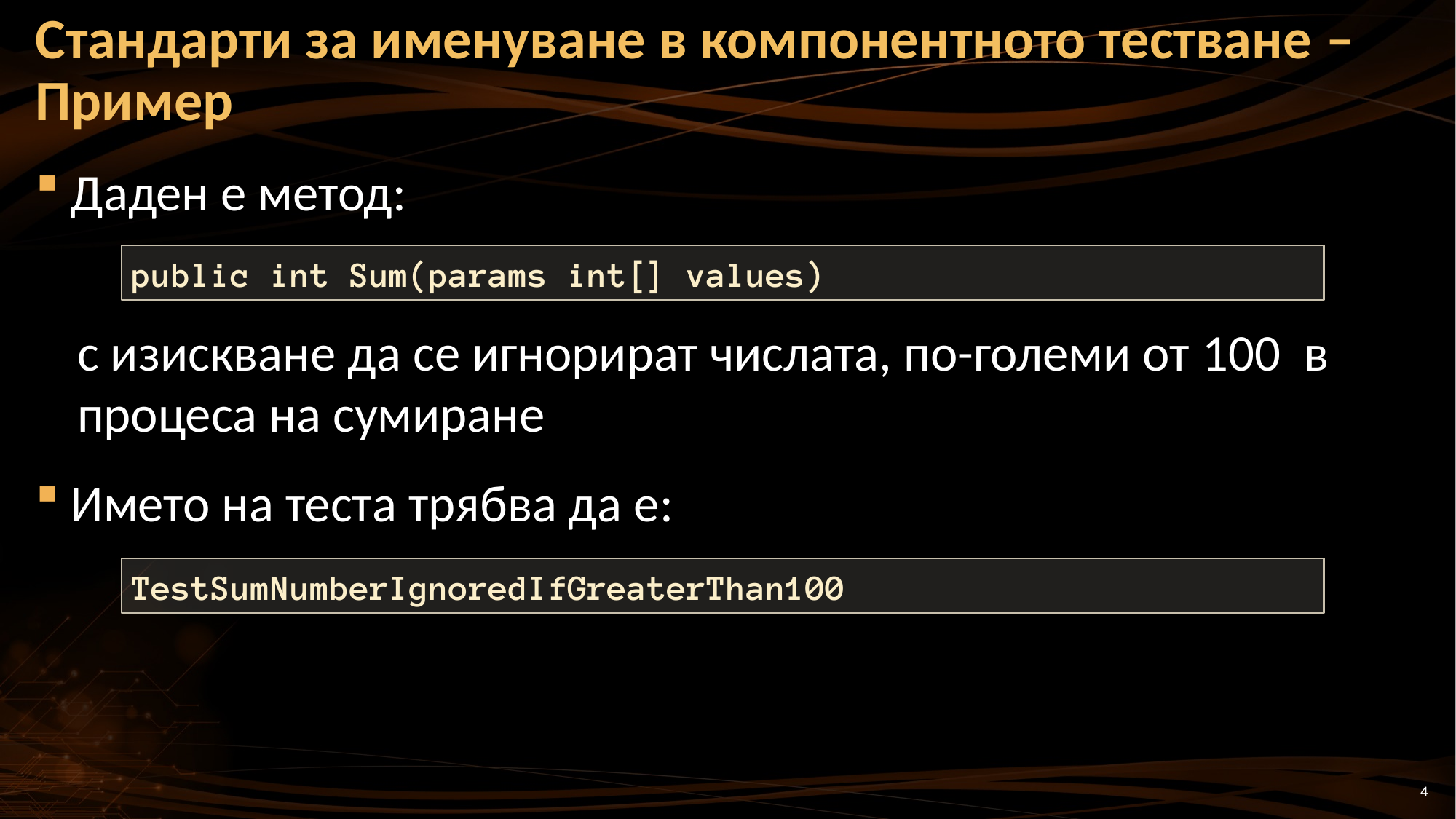

# Стандарти за именуване в компонентното тестване – Пример
Даден е метод:

	с изискване да се игнорират числата, по-големи от 100  в процеса на сумиране
Името на теста трябва да е:
public int Sum(params int[] values)
TestSumNumberIgnoredIfGreaterThan100
4